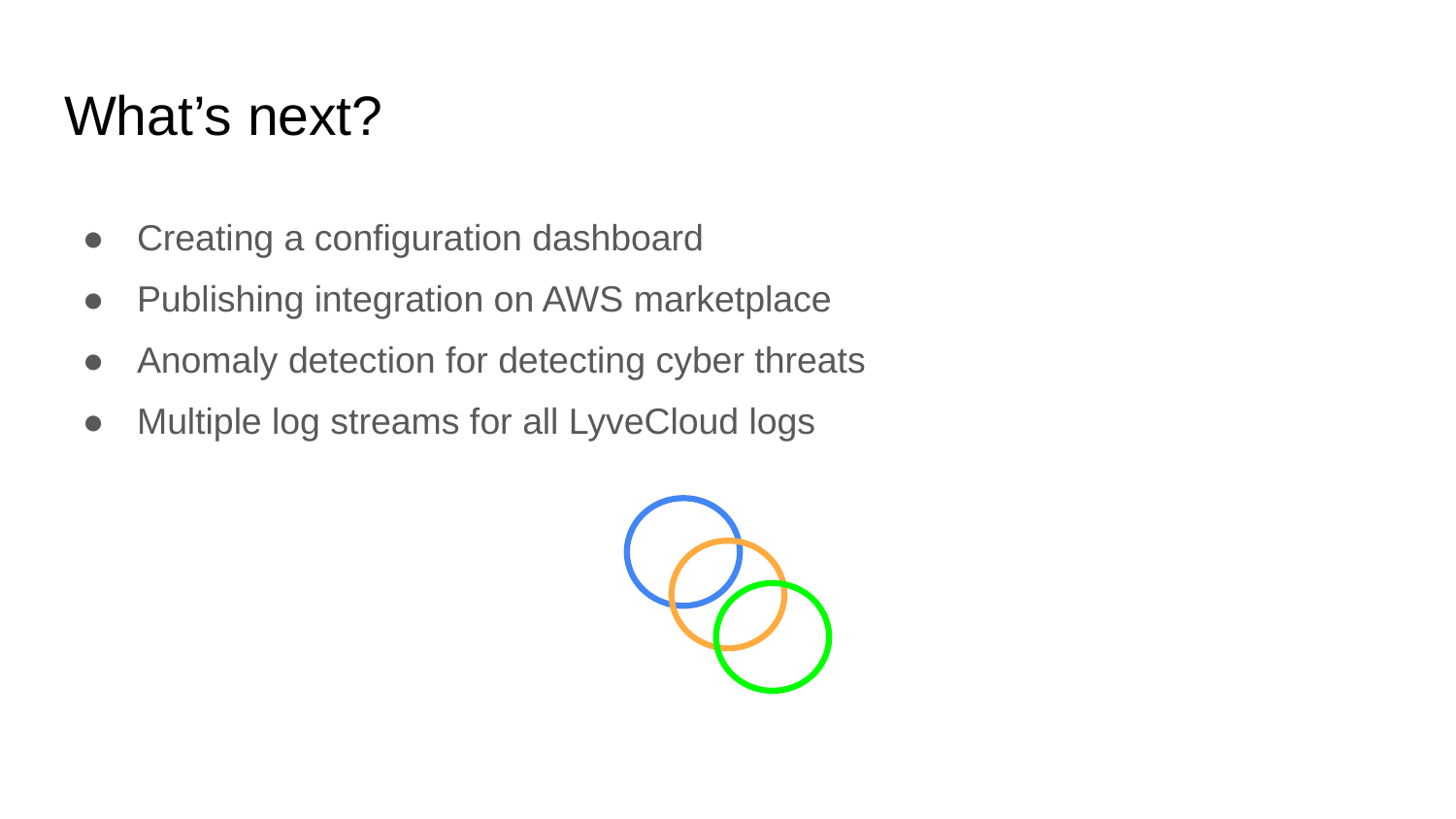

# What’s next?
Creating a configuration dashboard
Publishing integration on AWS marketplace
Anomaly detection for detecting cyber threats
Multiple log streams for all LyveCloud logs